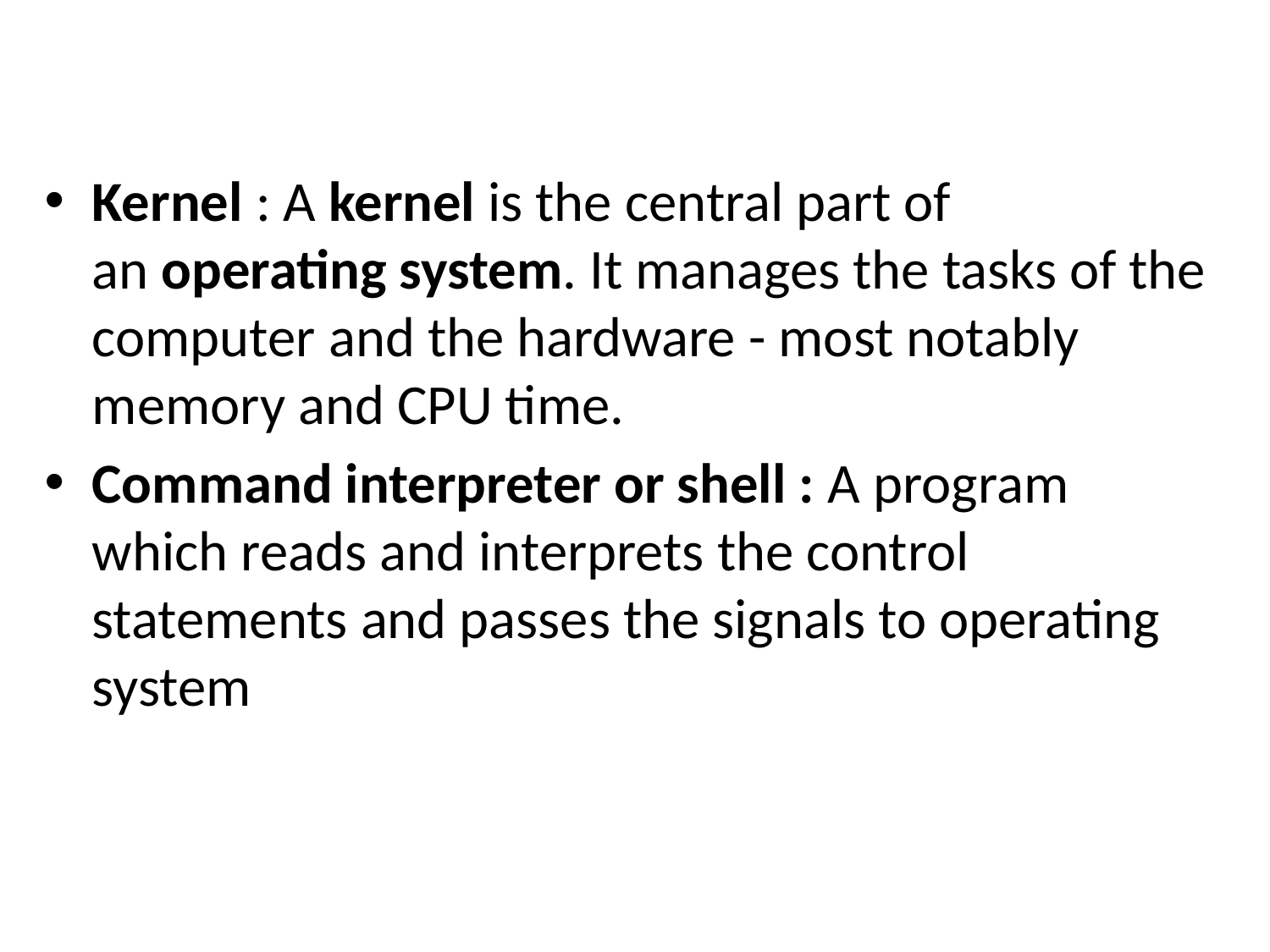

Kernel : A kernel is the central part of an operating system. It manages the tasks of the computer and the hardware - most notably memory and CPU time.
Command interpreter or shell : A program which reads and interprets the control statements and passes the signals to operating system